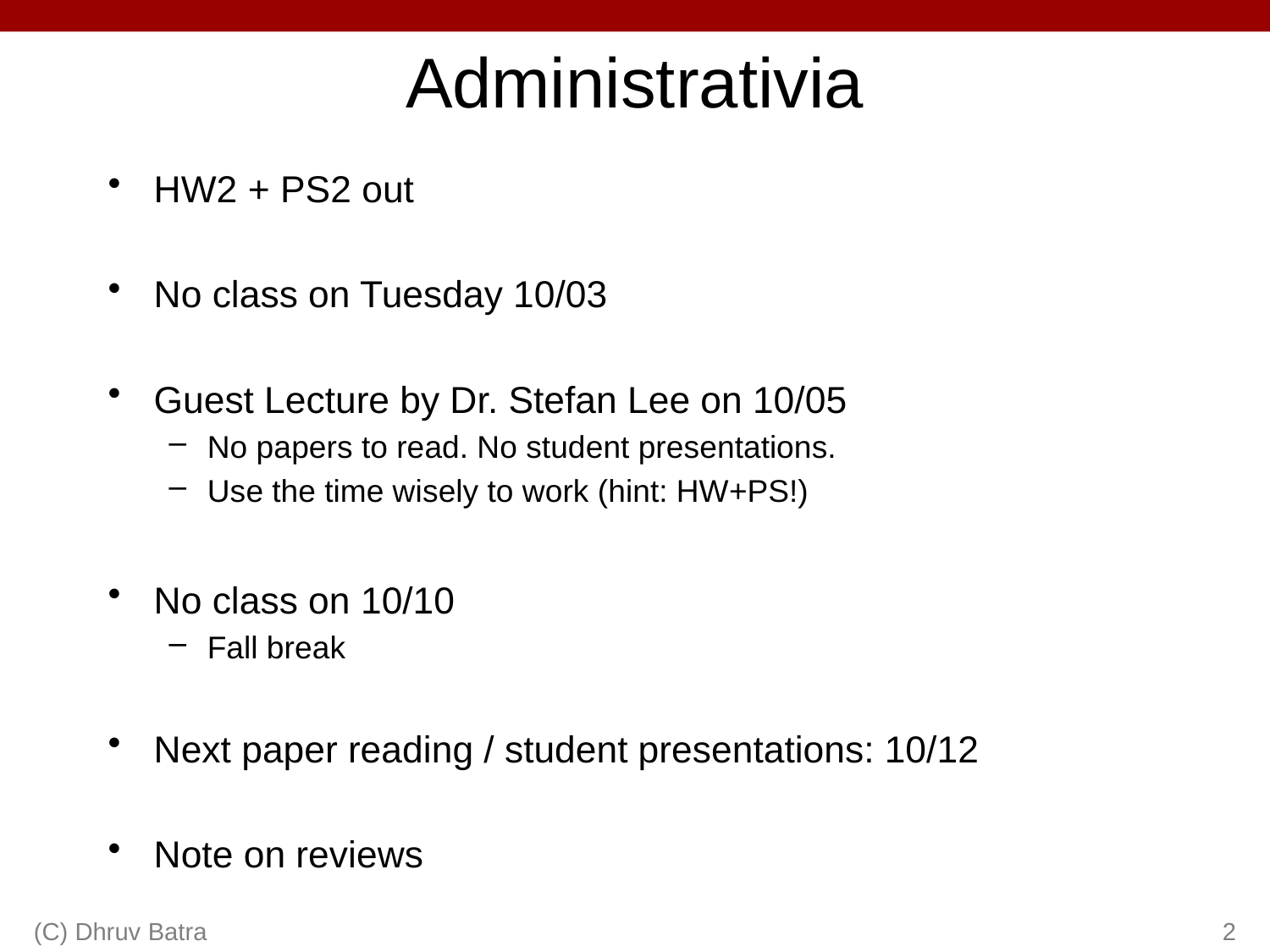

# Administrativia
HW2 + PS2 out

No class on Tuesday 10/03

Guest Lecture by Dr. Stefan Lee on 10/05
No papers to read. No student presentations.
Use the time wisely to work (hint: HW+PS!)

No class on 10/10
Fall break

Next paper reading / student presentations: 10/12

Note on reviews

(C) Dhruv Batra
2